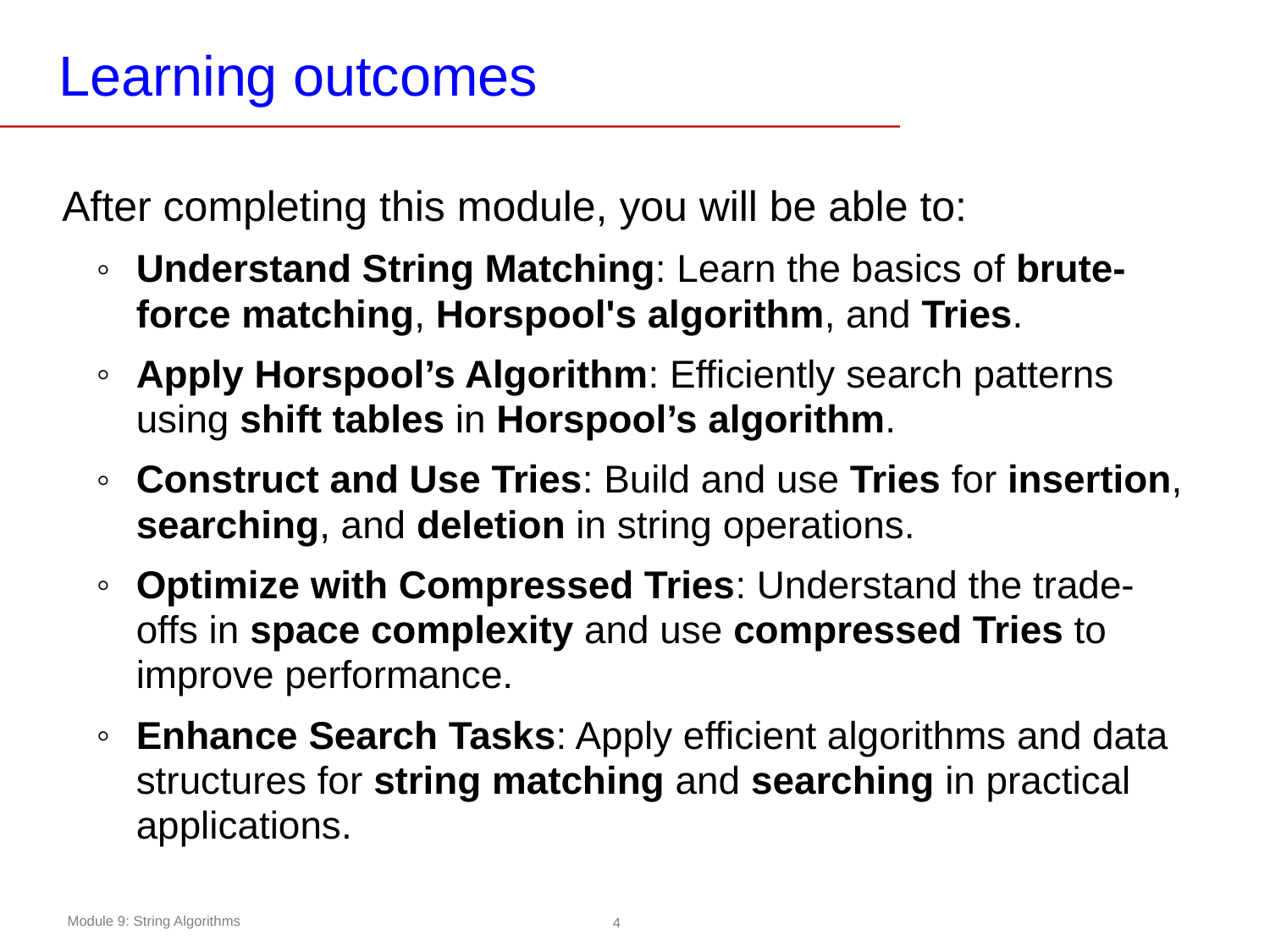

# Learning outcomes
After completing this module, you will be able to:
Understand String Matching: Learn the basics of brute-force matching, Horspool's algorithm, and Tries.
Apply Horspool’s Algorithm: Efficiently search patterns using shift tables in Horspool’s algorithm.
Construct and Use Tries: Build and use Tries for insertion, searching, and deletion in string operations.
Optimize with Compressed Tries: Understand the trade-offs in space complexity and use compressed Tries to improve performance.
Enhance Search Tasks: Apply efficient algorithms and data structures for string matching and searching in practical applications.